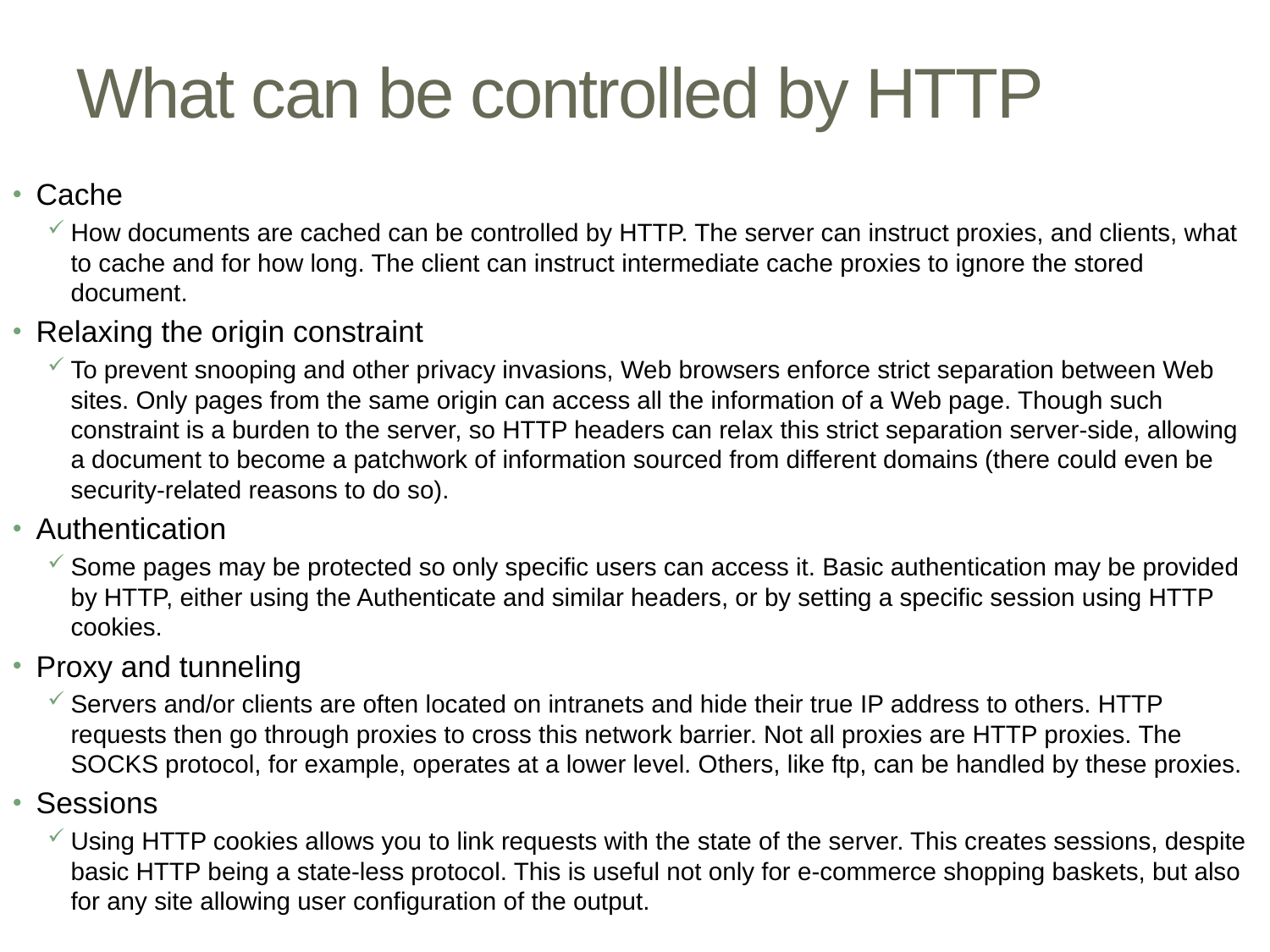

# What can be controlled by HTTP
Cache
How documents are cached can be controlled by HTTP. The server can instruct proxies, and clients, what to cache and for how long. The client can instruct intermediate cache proxies to ignore the stored document.
Relaxing the origin constraint
To prevent snooping and other privacy invasions, Web browsers enforce strict separation between Web sites. Only pages from the same origin can access all the information of a Web page. Though such constraint is a burden to the server, so HTTP headers can relax this strict separation server-side, allowing a document to become a patchwork of information sourced from different domains (there could even be security-related reasons to do so).
Authentication
Some pages may be protected so only specific users can access it. Basic authentication may be provided by HTTP, either using the Authenticate and similar headers, or by setting a specific session using HTTP cookies.
Proxy and tunneling
Servers and/or clients are often located on intranets and hide their true IP address to others. HTTP requests then go through proxies to cross this network barrier. Not all proxies are HTTP proxies. The SOCKS protocol, for example, operates at a lower level. Others, like ftp, can be handled by these proxies.
Sessions
Using HTTP cookies allows you to link requests with the state of the server. This creates sessions, despite basic HTTP being a state-less protocol. This is useful not only for e-commerce shopping baskets, but also for any site allowing user configuration of the output.